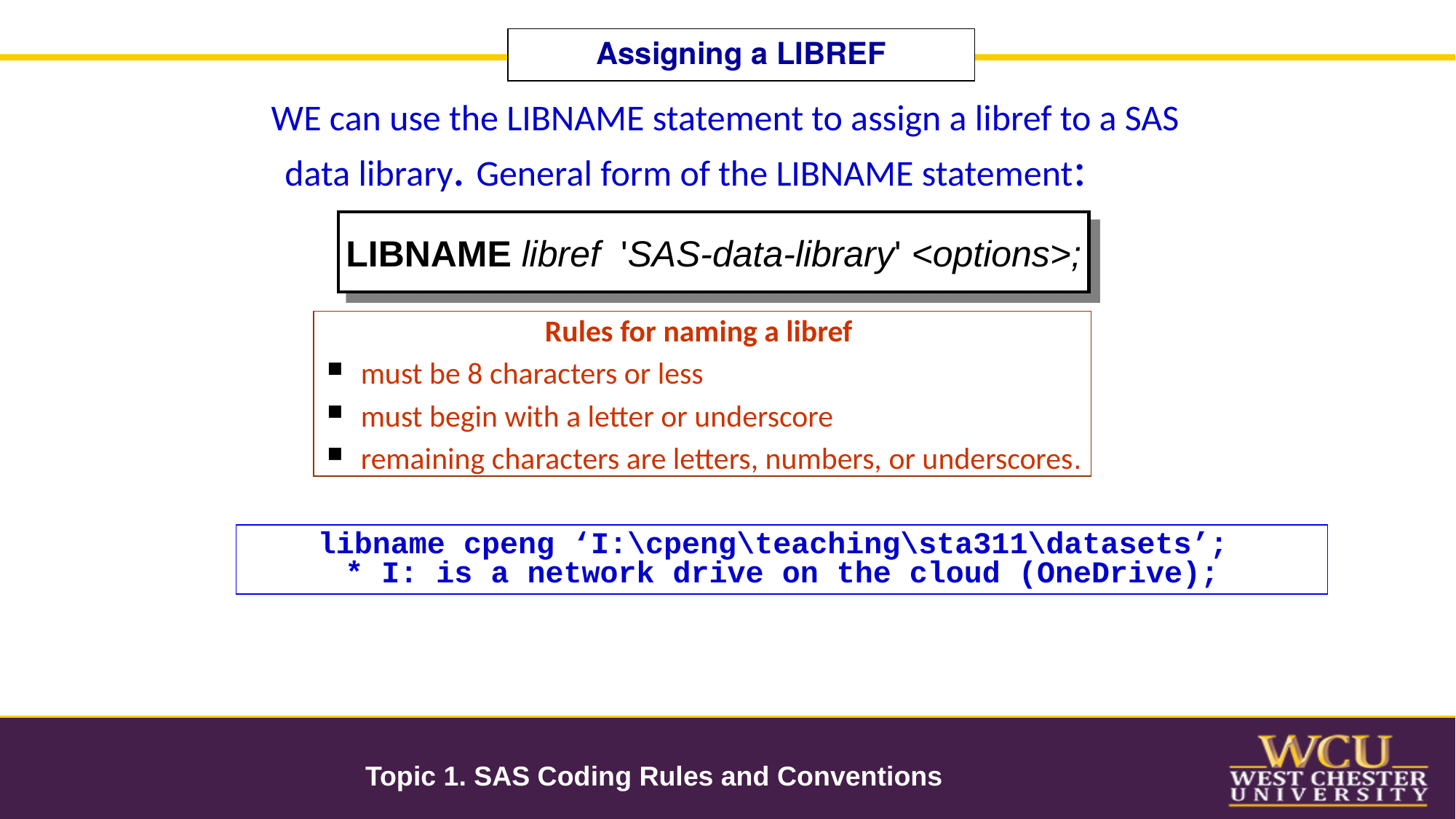

Assigning a LIBREF
   WE can use the LIBNAME statement to assign a libref to a SAS data library. General form of the LIBNAME statement:
LIBNAME libref  'SAS-data-library' <options>;
Rules for naming a libref
must be 8 characters or less
must begin with a letter or underscore
remaining characters are letters, numbers, or underscores.
libname cpeng ‘I:\cpeng\teaching\sta311\datasets’;
* I: is a network drive on the cloud (OneDrive);